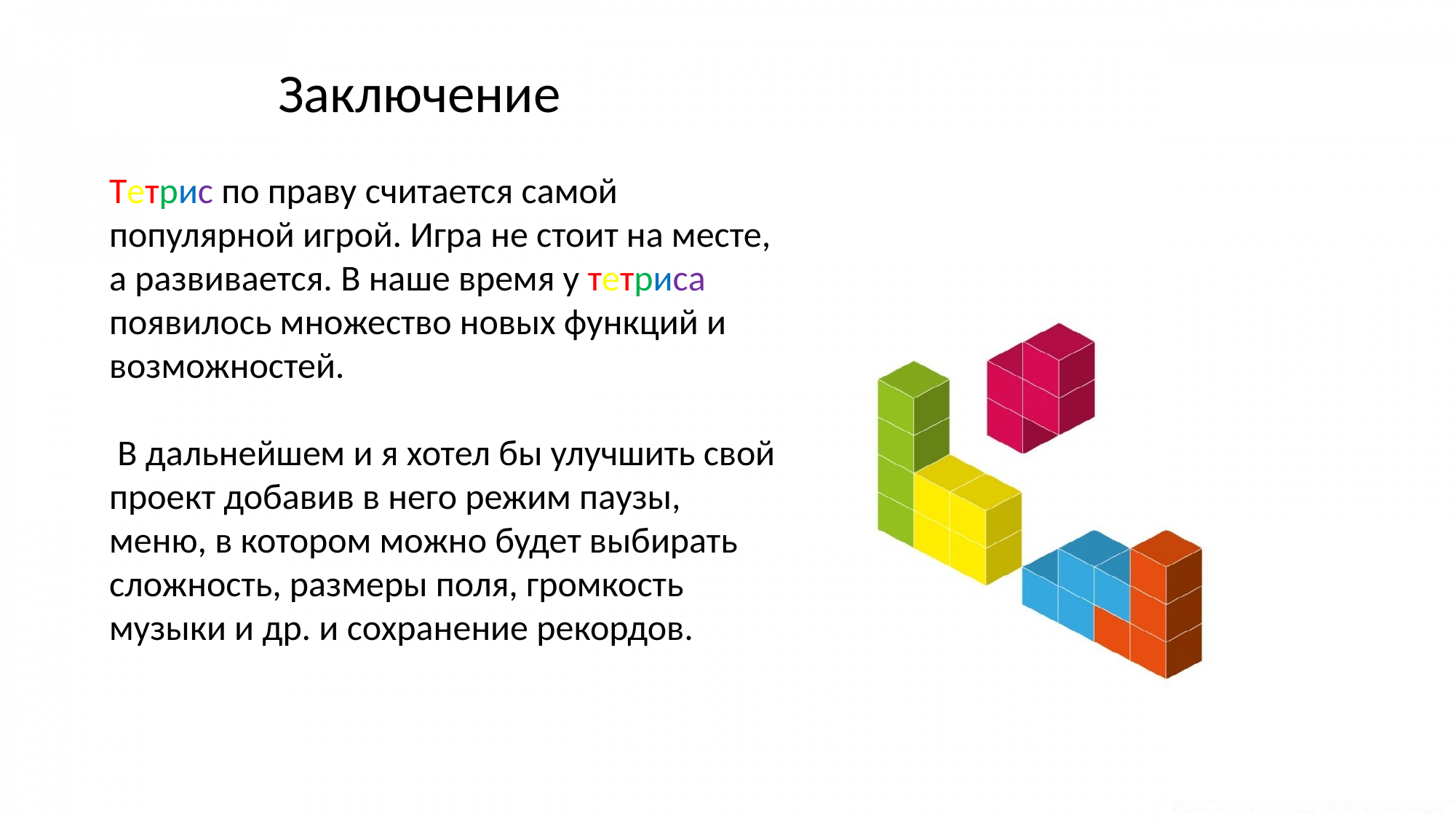

Заключение
Тетрис по праву считается самой популярной игрой. Игра не стоит на месте, а развивается. В наше время у тетриса появилось множество новых функций и возможностей.

 В дальнейшем и я хотел бы улучшить свой проект добавив в него режим паузы, меню, в котором можно будет выбирать сложность, размеры поля, громкость музыки и др. и сохранение рекордов.